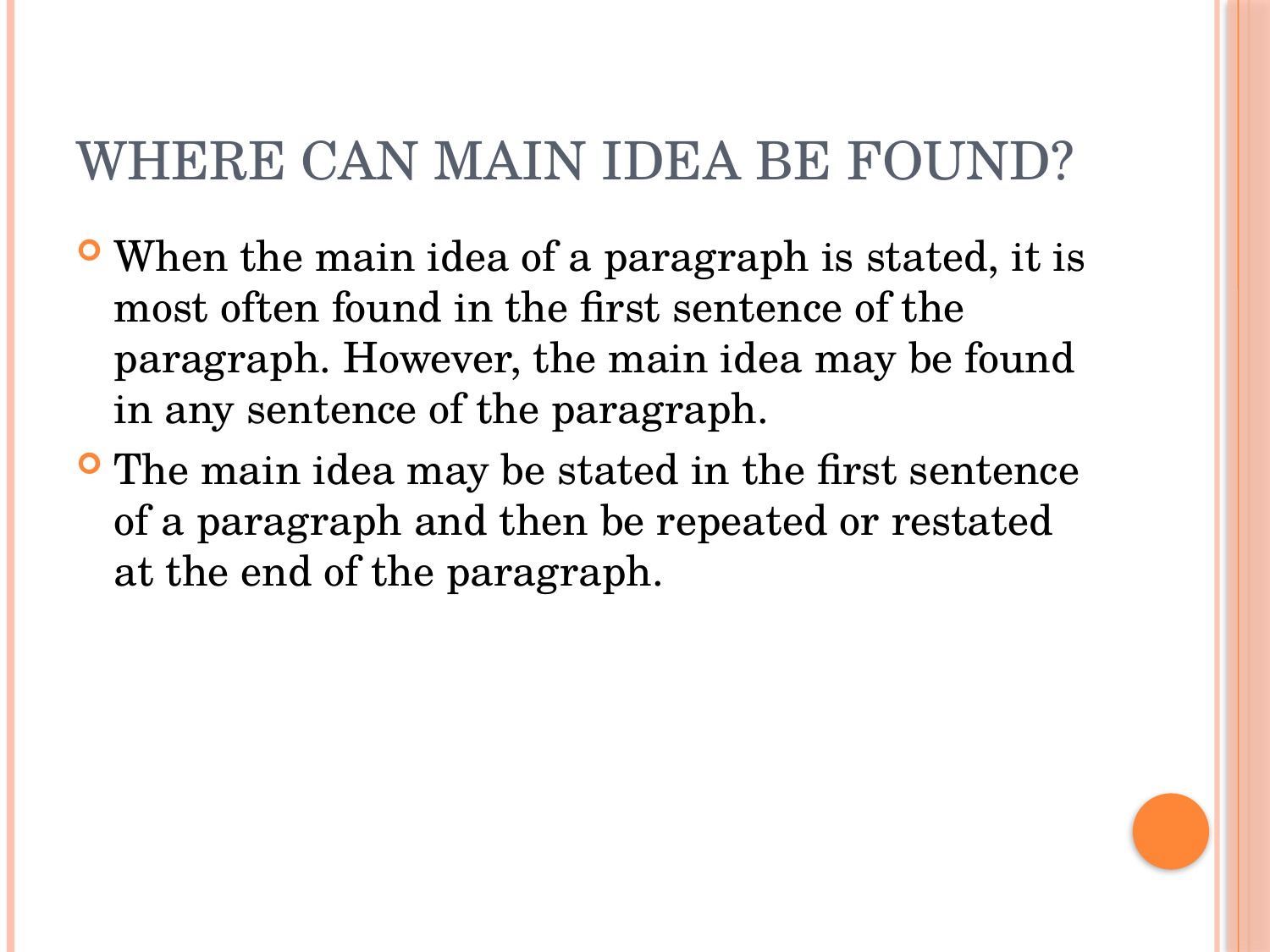

# Where can Main Idea be Found?
When the main idea of a paragraph is stated, it is most often found in the first sentence of the paragraph. However, the main idea may be found in any sentence of the paragraph.
The main idea may be stated in the first sentence of a paragraph and then be repeated or restated at the end of the paragraph.